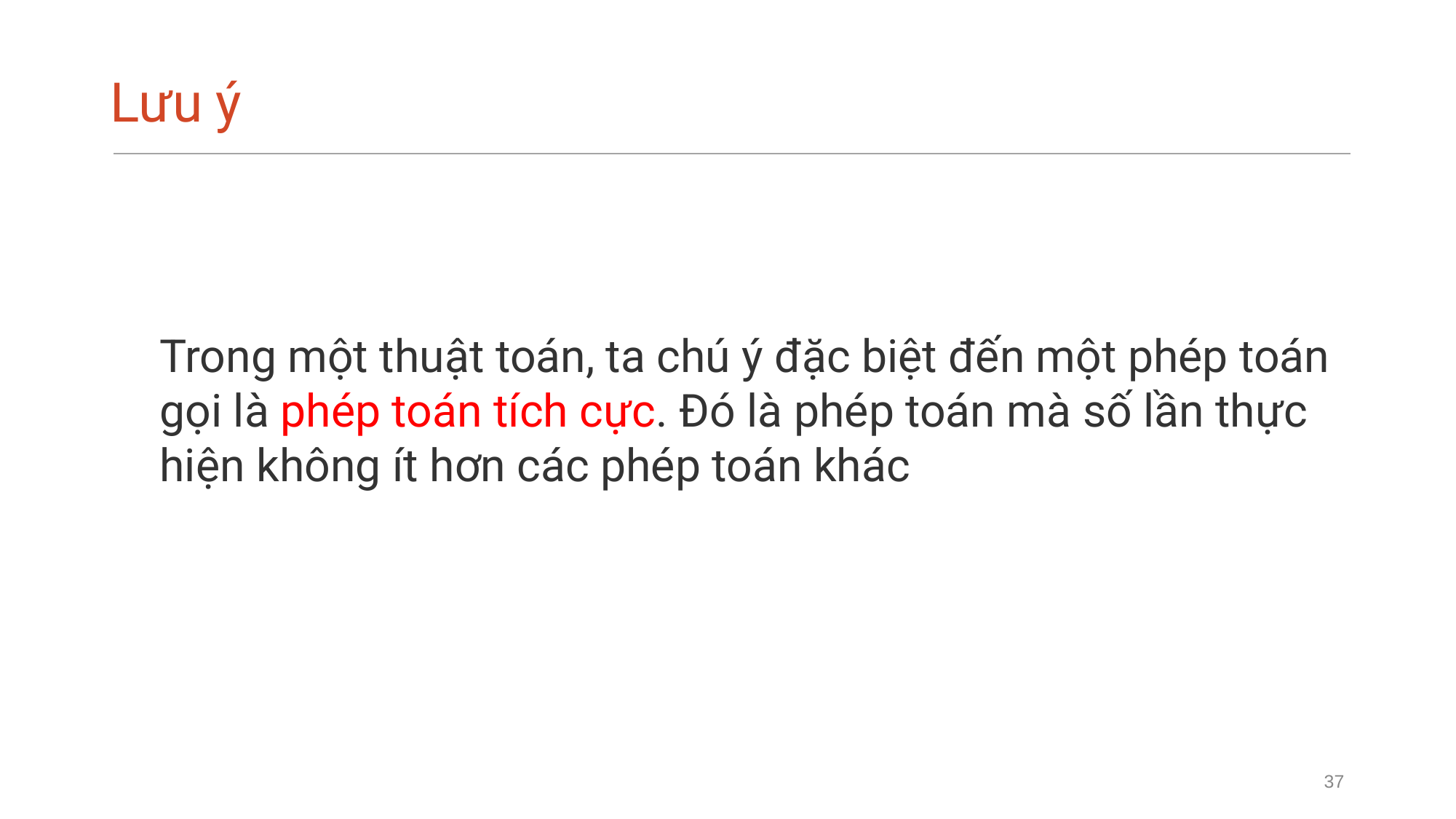

# Lưu ý
Trong một thuật toán, ta chú ý đặc biệt đến một phép toán gọi là phép toán tích cực. Đó là phép toán mà số lần thực hiện không ít hơn các phép toán khác
37